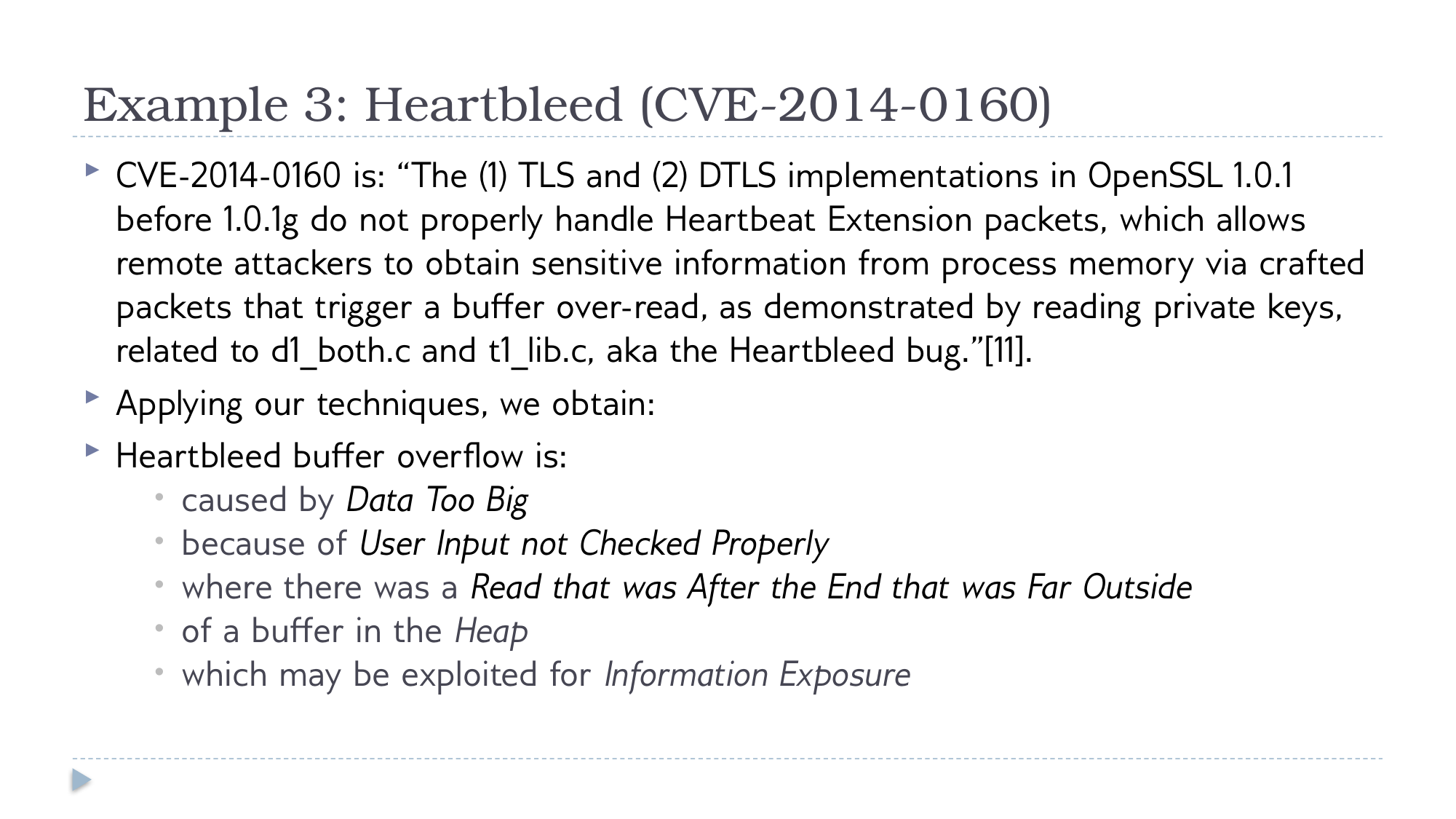

# Example 3: Heartbleed (CVE-2014-0160)
CVE-2014-0160 is: “The (1) TLS and (2) DTLS implementations in OpenSSL 1.0.1 before 1.0.1g do not properly handle Heartbeat Extension packets, which allows remote attackers to obtain sensitive information from process memory via crafted packets that trigger a buffer over-read, as demonstrated by reading private keys, related to d1_both.c and t1_lib.c, aka the Heartbleed bug.”[11].
Applying our techniques, we obtain:
Heartbleed buffer overflow is:
caused by Data Too Big
because of User Input not Checked Properly
where there was a Read that was After the End that was Far Outside
of a buffer in the Heap
which may be exploited for Information Exposure